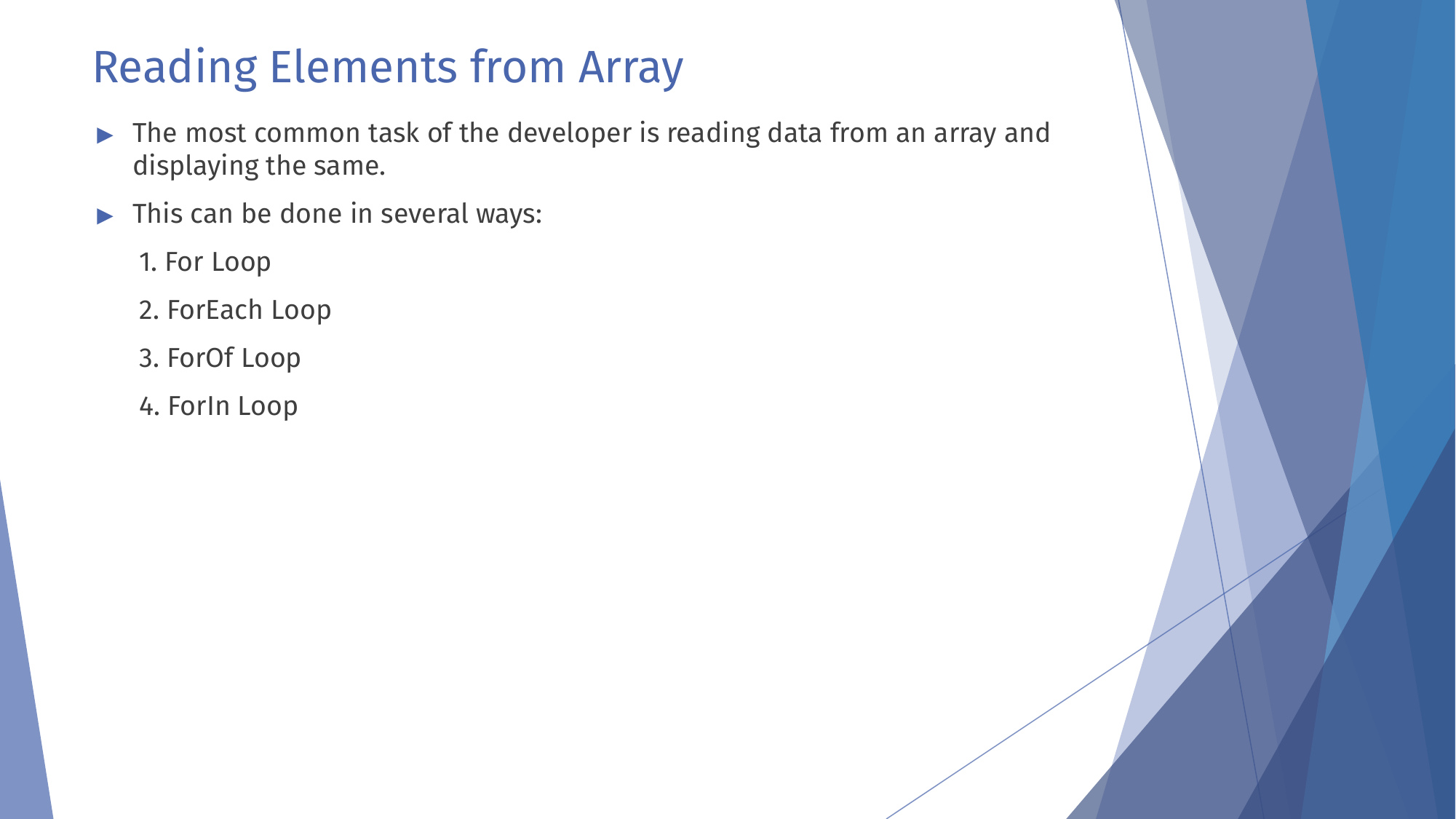

# Reading Elements from Array
The most common task of the developer is reading data from an array and displaying the same.
This can be done in several ways:
1. For Loop
2. ForEach Loop
3. ForOf Loop
4. ForIn Loop